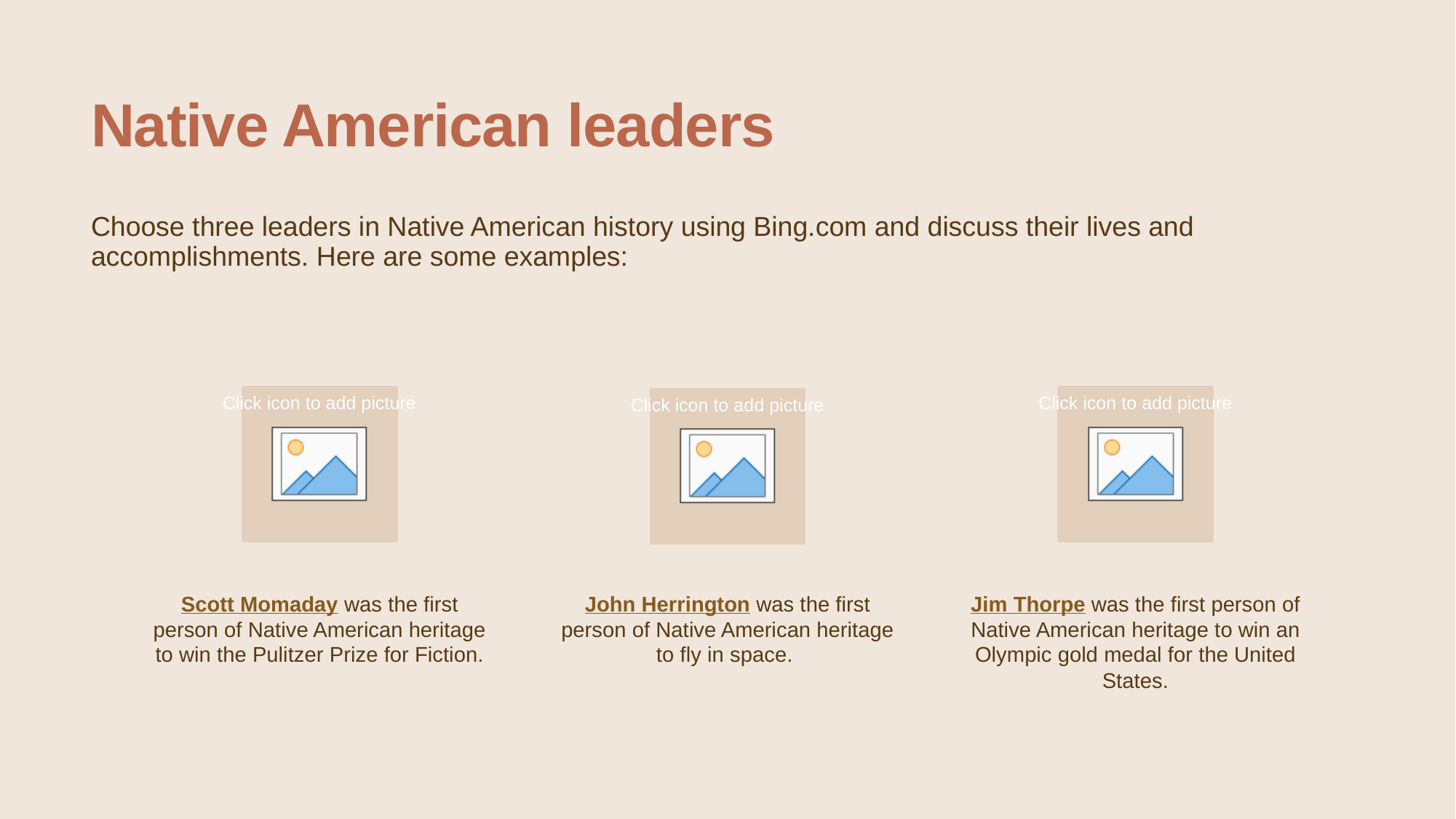

# Native American leaders
Choose three leaders in Native American history using Bing.com and discuss their lives and accomplishments. Here are some examples:

Scott Momaday was the first person of Native American heritage to win the Pulitzer Prize for Fiction.
John Herrington was the first person of Native American heritage to fly in space.
Jim Thorpe was the first person of Native American heritage to win an Olympic gold medal for the United States.